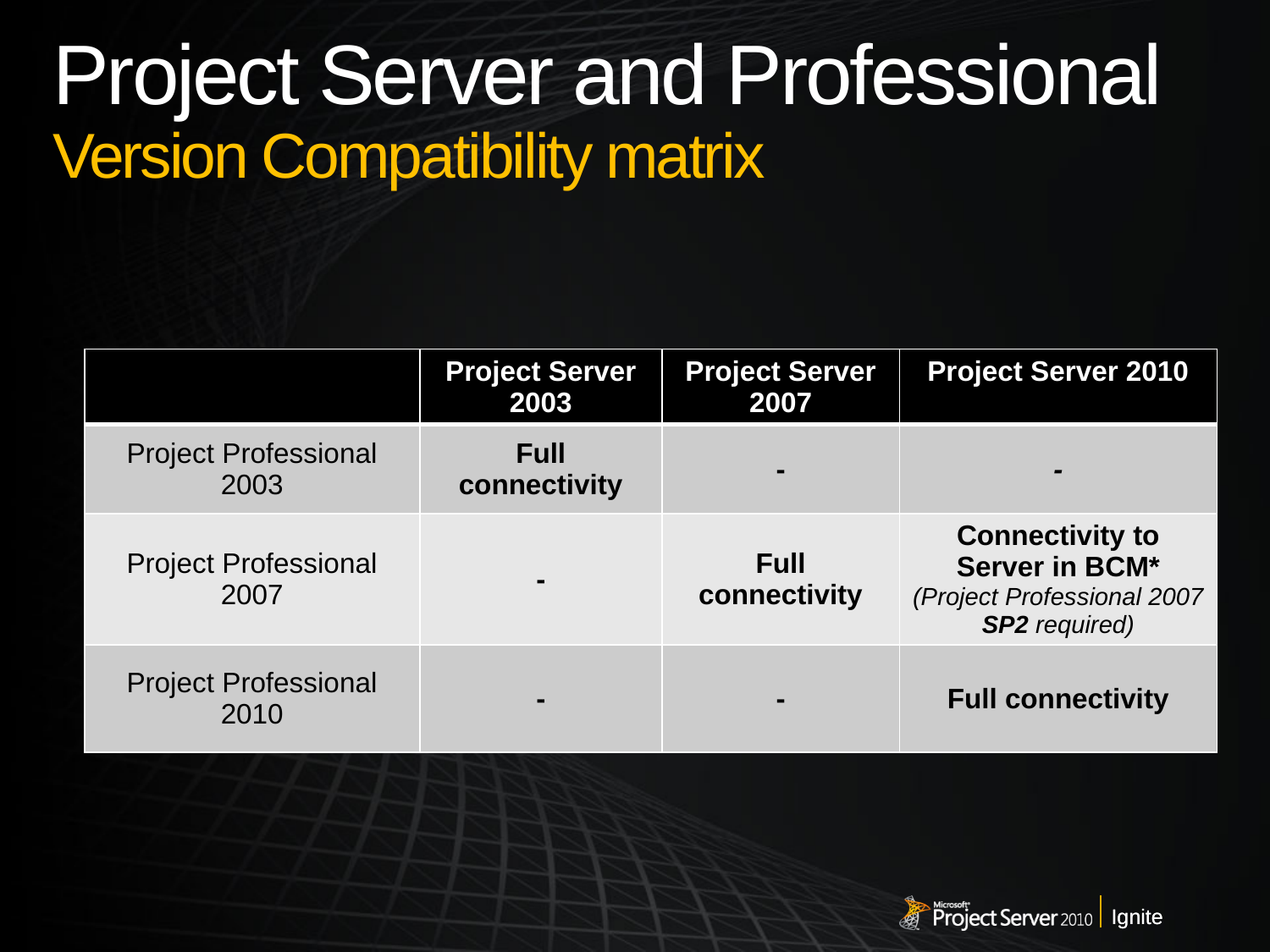

# Project Server and Professional Version Compatibility matrix

|  | Project Server 2003 | Project Server 2007 | Project Server 2010 |
| --- | --- | --- | --- |
| Project Professional 2003 | Full connectivity | - | - |
| Project Professional 2007 | - | Full connectivity | Connectivity to Server in BCM\* (Project Professional 2007 SP2 required) |
| Project Professional 2010 | - | - | Full connectivity |